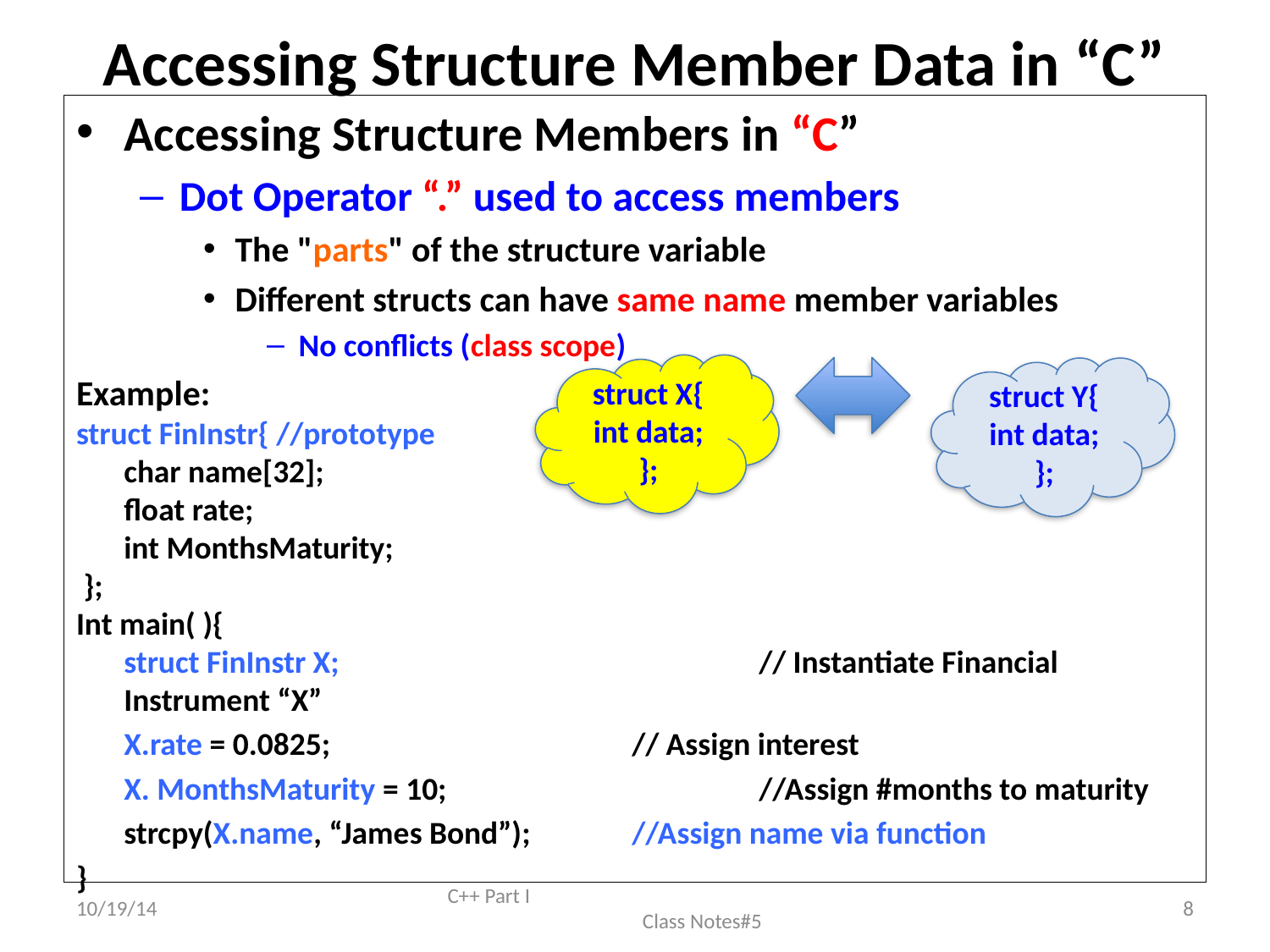

# Accessing Structure Member Data in “C”
Accessing Structure Members in “C”
Dot Operator “.” used to access members
The "parts" of the structure variable
Different structs can have same name member variables
No conflicts (class scope)
Example:
struct FinInstr{ //prototype
	char name[32];
	float rate;
	int MonthsMaturity;
 };
Int main( ){
	struct FinInstr X;				// Instantiate Financial Instrument “X”
	X.rate = 0.0825;	           	  	// Assign interest
	X. MonthsMaturity = 10; 	 		//Assign #months to maturity
	strcpy(X.name, “James Bond”);	//Assign name via function
}

struct X{
int data;
};

struct Y{
int data;
};
10/19/14
C++ Part I                                                                                         Class Notes#5
8